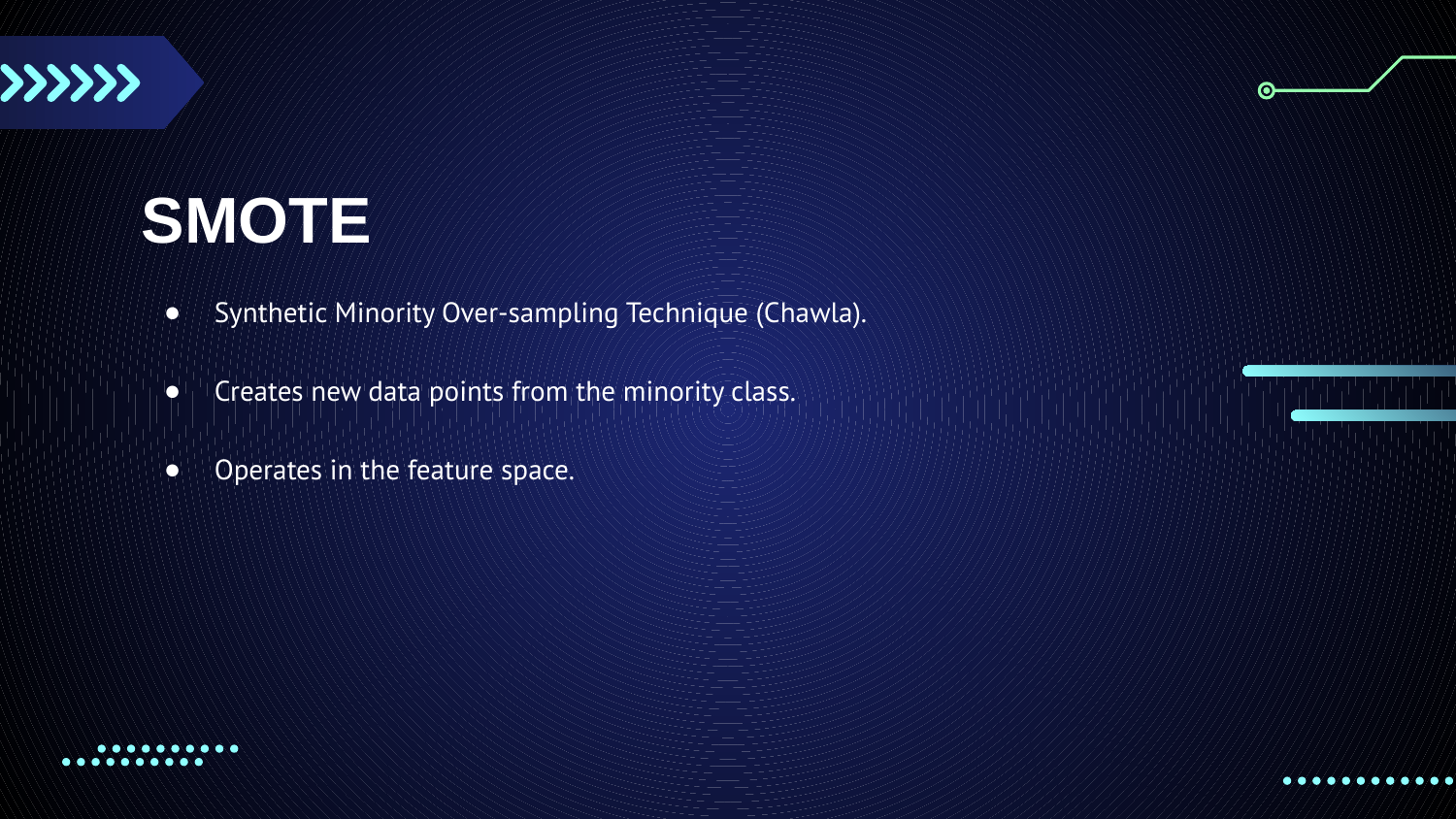

# SMOTE
Synthetic Minority Over-sampling Technique (Chawla).

Creates new data points from the minority class.

Operates in the feature space.